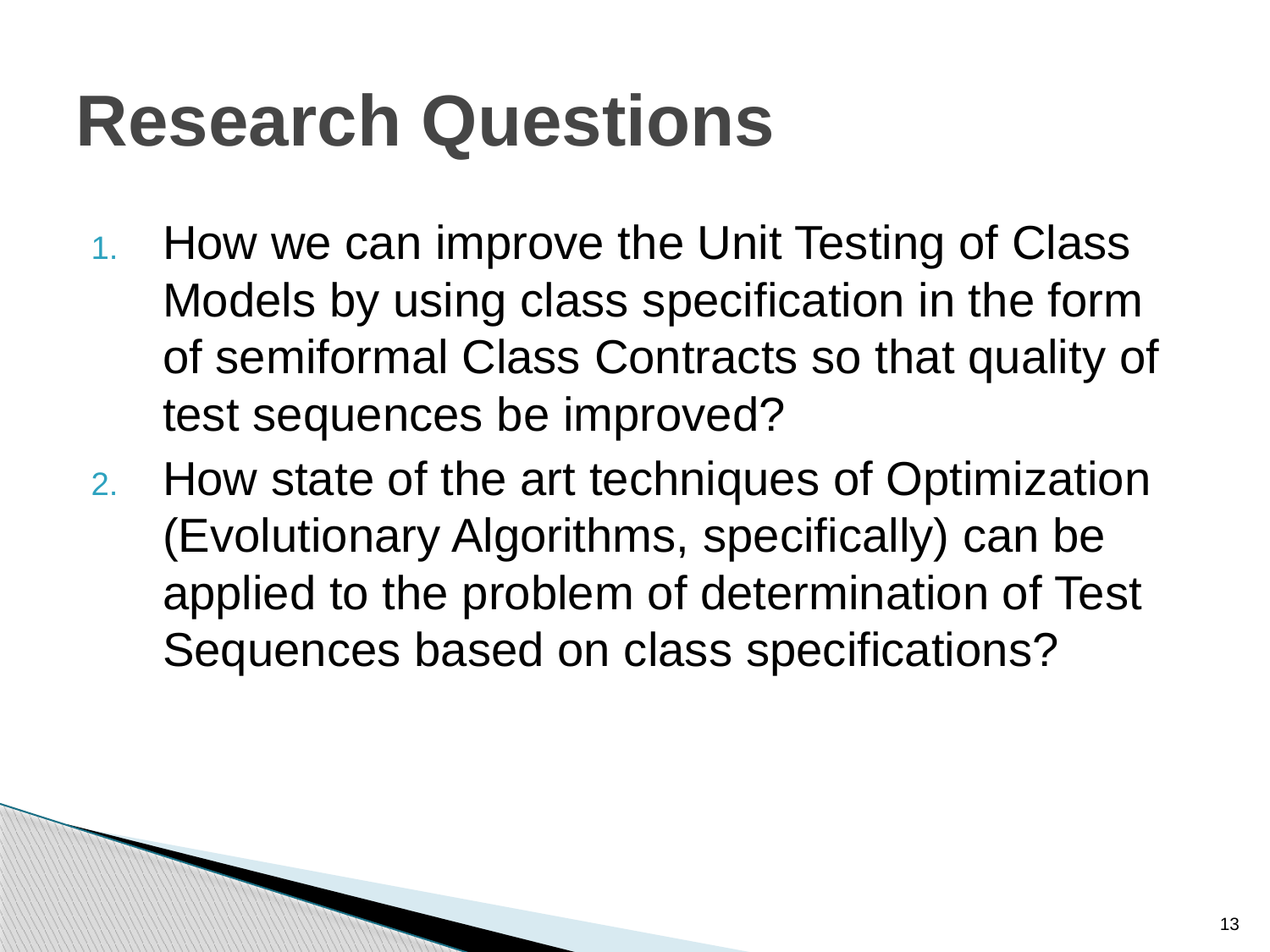

# Research Questions
How we can improve the Unit Testing of Class Models by using class specification in the form of semiformal Class Contracts so that quality of test sequences be improved?
How state of the art techniques of Optimization (Evolutionary Algorithms, specifically) can be applied to the problem of determination of Test Sequences based on class specifications?
13